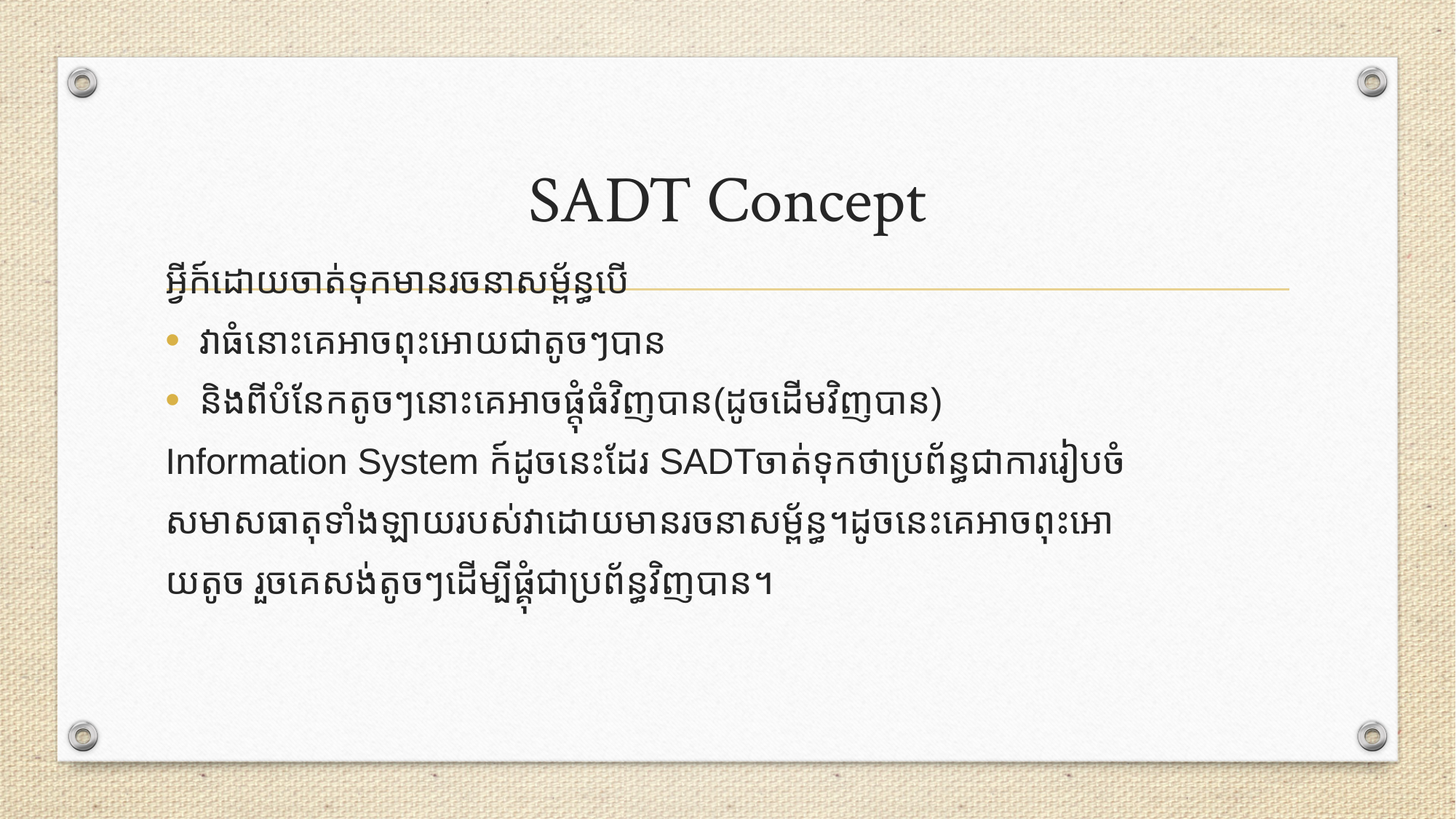

# SADT Concept
អ្វីក៍ដោយចាត់ទុកមានរចនាសម្ព័ន្ធបើ
វាធំនោះគេអាចពុះអោយជាតូចៗបាន
និងពីបំនែកតូចៗនោះគេអាចផ្តុំធំវិញបាន(ដូចដើមវិញបាន)
Information System ក៍ដូចនេះដែរ SADTចាត់ទុកថាប្រព័ន្ធជាការរៀបចំ
សមាសធាតុទាំងឡាយរបស់វាដោយមានរចនាសម្ព័ន្ធ។ដូចនេះគេអាចពុះអោ
យតូច រួចគេសង់តូចៗដើម្បីផ្គុំជាប្រព័ន្ធវិញបាន។